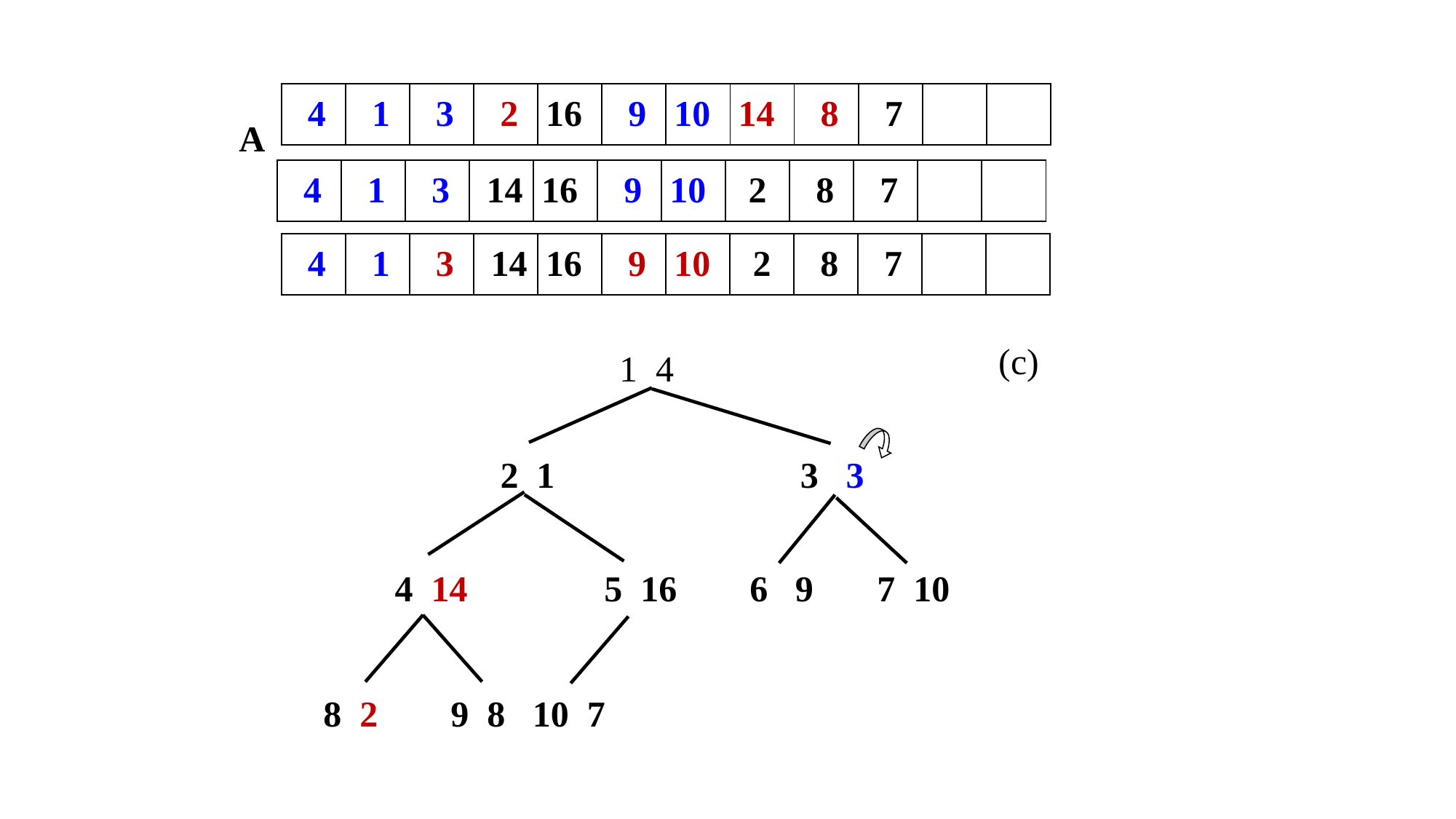

| 4 | 1 | 3 | 2 | 16 | 9 | 10 | 14 | 8 | 7 |  |  |
| --- | --- | --- | --- | --- | --- | --- | --- | --- | --- | --- | --- |
A
| 4 | 1 | 3 | 14 | 16 | 9 | 10 | 2 | 8 | 7 |  |  |
| --- | --- | --- | --- | --- | --- | --- | --- | --- | --- | --- | --- |
| 4 | 1 | 3 | 14 | 16 | 9 | 10 | 2 | 8 | 7 |  |  |
| --- | --- | --- | --- | --- | --- | --- | --- | --- | --- | --- | --- |
(c)
 1  4

2  1 	                     3   3

 4  14               5  16        6   9       7  10

8  2        9  8   10  7